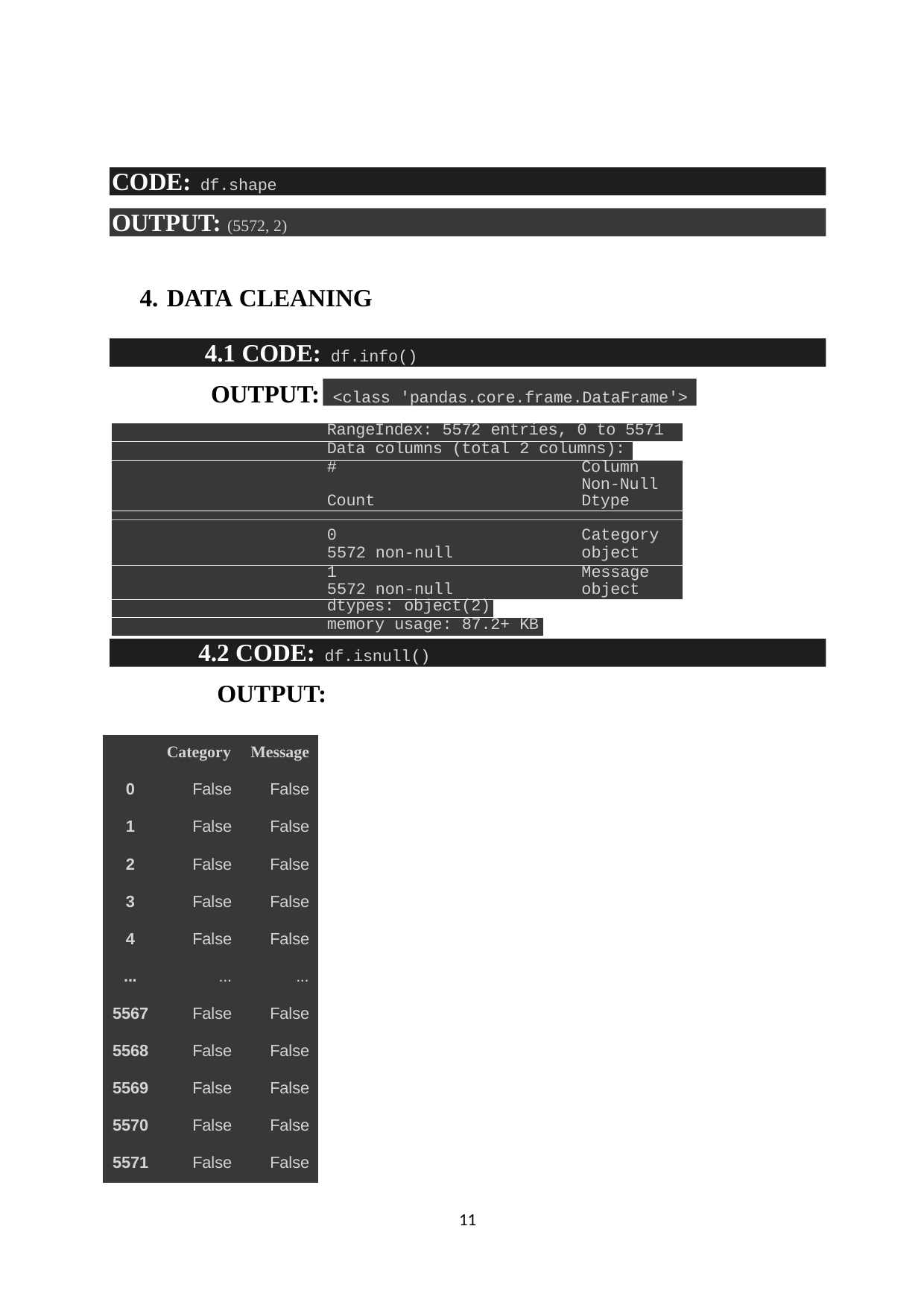

CODE: df.shape
OUTPUT: (5572, 2)
4. DATA CLEANING
4.1 CODE: df.info()
OUTPUT:
<class 'pandas.core.frame.DataFrame'>
| RangeIndex: 5572 entries, 0 to 5571 |  |  |  |
| --- | --- | --- | --- |
| Data columns (total 2 columns): |  |  |  |
| # Column Non-Null Count Dtype |  |  |  |
|  |  |  |  |
| 0 Category 5572 non-null object |  |  |  |
| 1 Message 5572 non-null object |  |  |  |
| dtypes: object(2) |  |  |  |
| memory usage: 87.2+ KB |  |  |  |
4.2 CODE: df.isnull()
OUTPUT:
| Category |  | Message |
| --- | --- | --- |
| 0 | False | False |
| 1 | False | False |
| 2 | False | False |
| 3 | False | False |
| 4 | False | False |
| ... | ... | ... |
| 5567 | False | False |
| 5568 | False | False |
| 5569 | False | False |
| 5570 | False | False |
| 5571 | False | False |
11